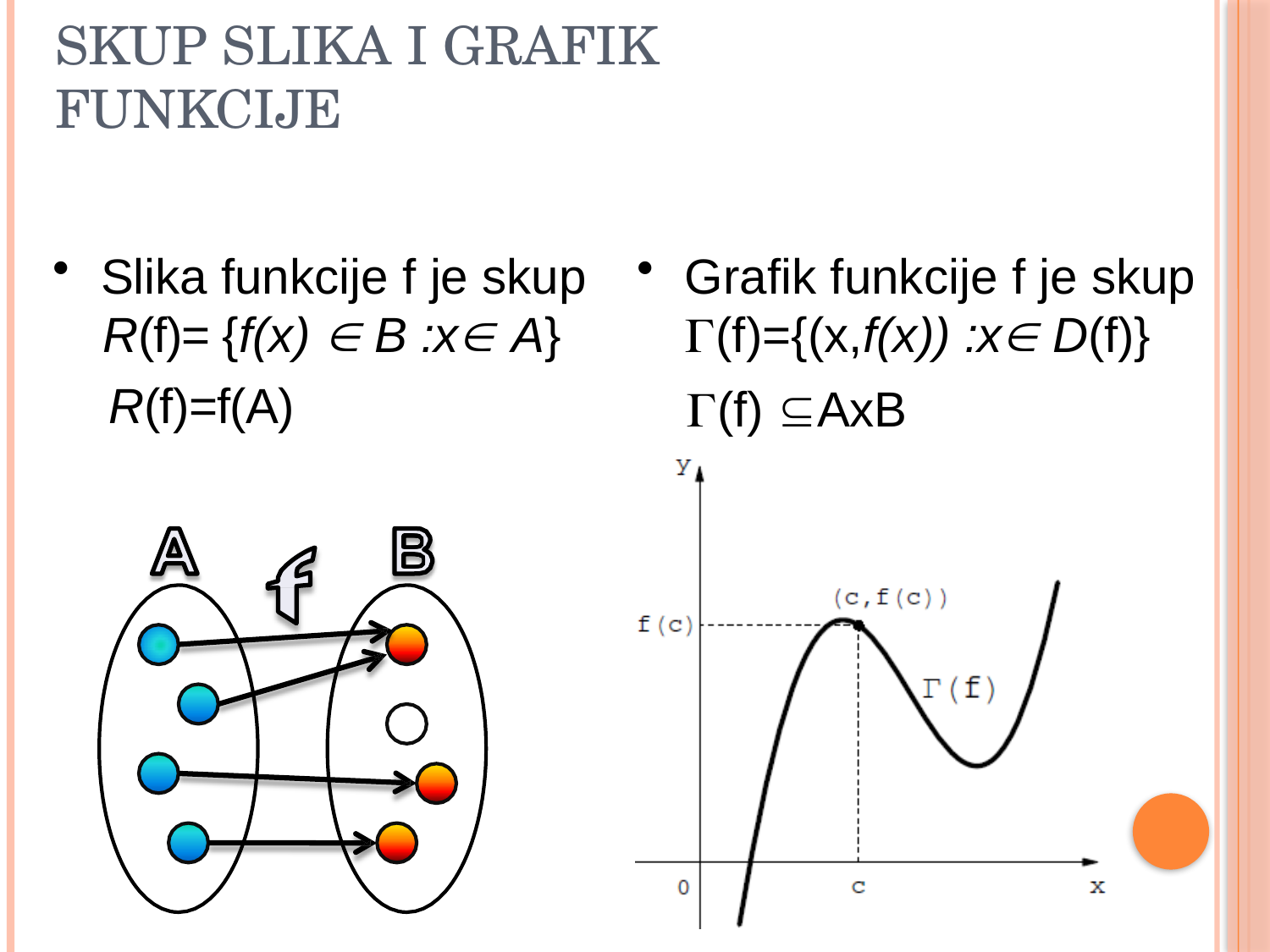

# Skup slika i grafik funkcije
Slika funkcije f je skup
R(f)= {f(x) ∈ B :x∈ A}
R(f)=f(A)
Grafik funkcije f je skup
Γ(f)={(x,f(x)) :x∈ D(f)}
Γ(f) ⊆AxB